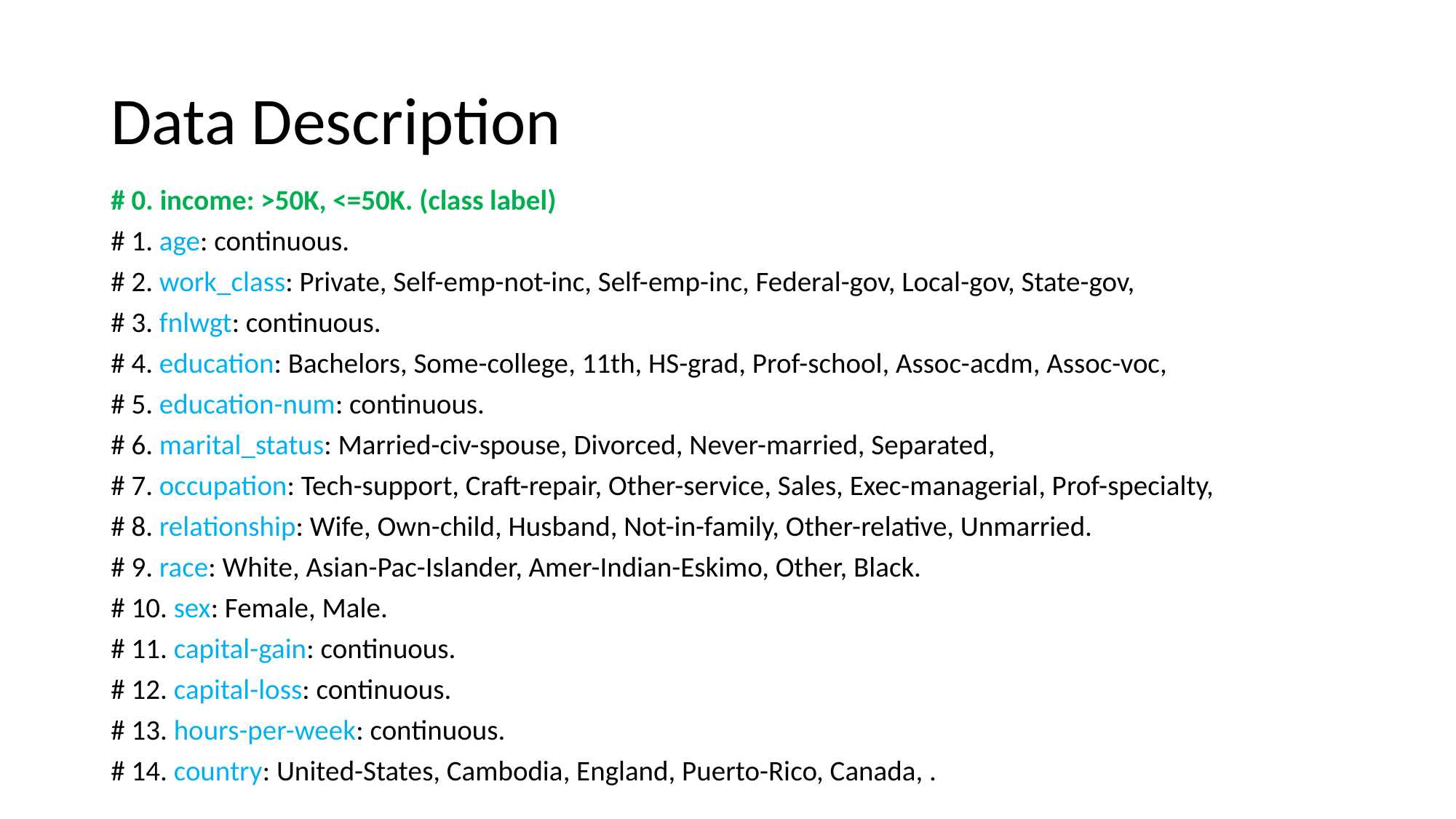

# Data Description
# 0. income: >50K, <=50K. (class label)
# 1. age: continuous.
# 2. work_class: Private, Self-emp-not-inc, Self-emp-inc, Federal-gov, Local-gov, State-gov,
# 3. fnlwgt: continuous.
# 4. education: Bachelors, Some-college, 11th, HS-grad, Prof-school, Assoc-acdm, Assoc-voc,
# 5. education-num: continuous.
# 6. marital_status: Married-civ-spouse, Divorced, Never-married, Separated,
# 7. occupation: Tech-support, Craft-repair, Other-service, Sales, Exec-managerial, Prof-specialty,
# 8. relationship: Wife, Own-child, Husband, Not-in-family, Other-relative, Unmarried.
# 9. race: White, Asian-Pac-Islander, Amer-Indian-Eskimo, Other, Black.
# 10. sex: Female, Male.
# 11. capital-gain: continuous.
# 12. capital-loss: continuous.
# 13. hours-per-week: continuous.
# 14. country: United-States, Cambodia, England, Puerto-Rico, Canada, .